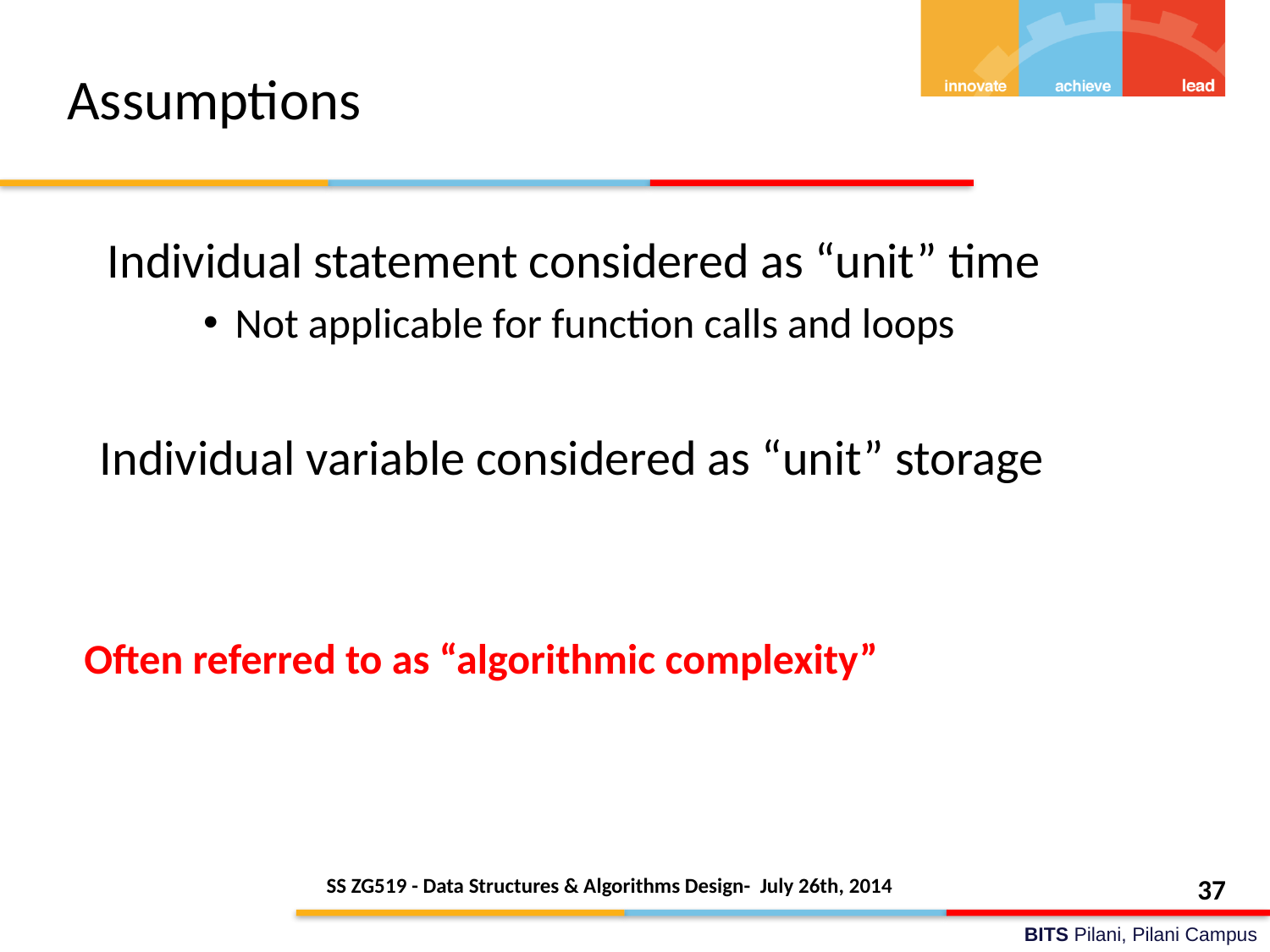

# Assumptions
Individual statement considered as “unit” time
Not applicable for function calls and loops

Individual variable considered as “unit” storage

Often referred to as “algorithmic complexity”

SS ZG519 - Data Structures & Algorithms Design-  July 26th, 2014
37